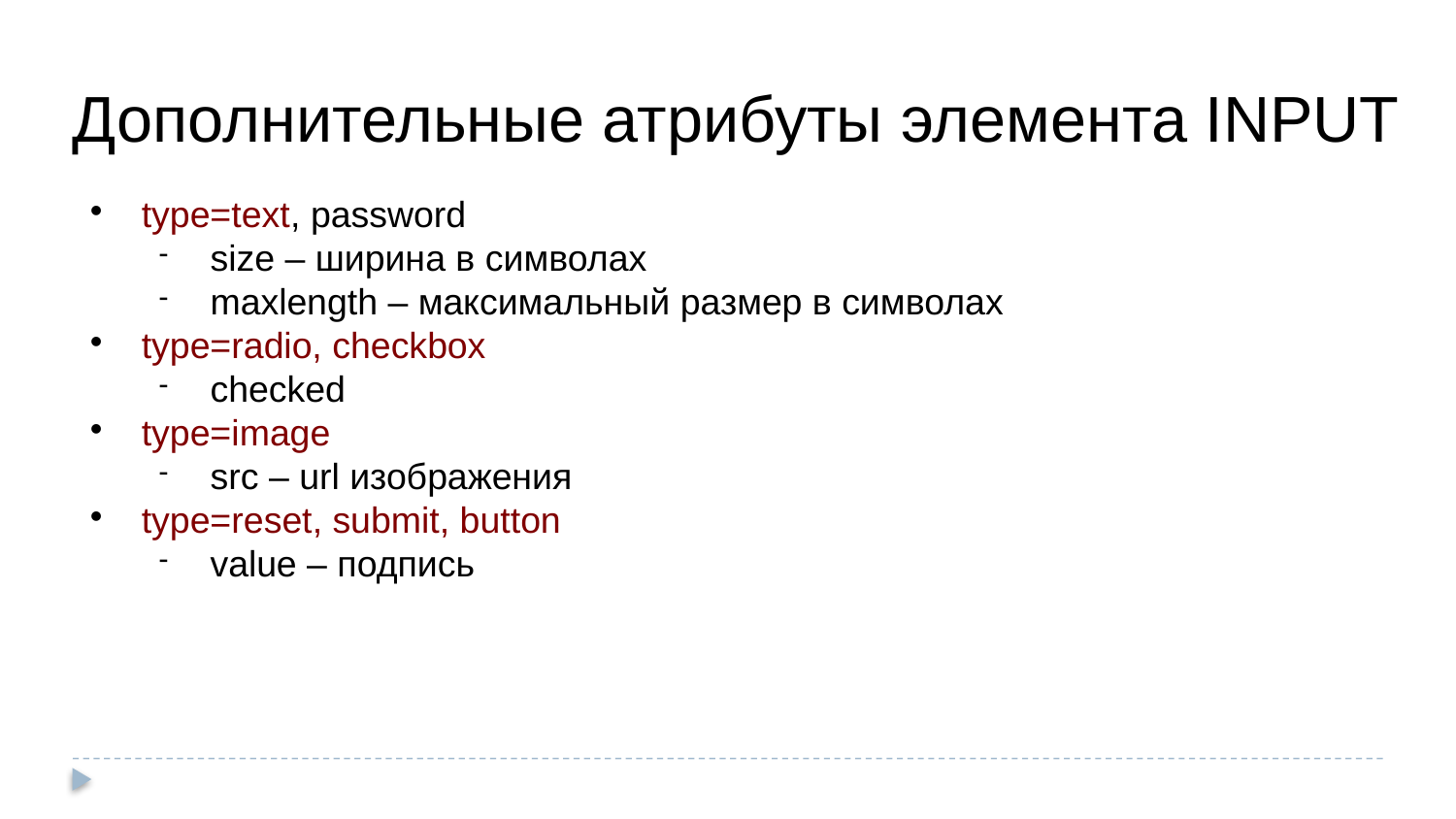

Дополнительные атрибуты элемента INPUT
type=text, password
size – ширина в символах
maxlength – максимальный размер в символах
type=radio, checkbox
checked
type=image
src – url изображения
type=reset, submit, button
value – подпись